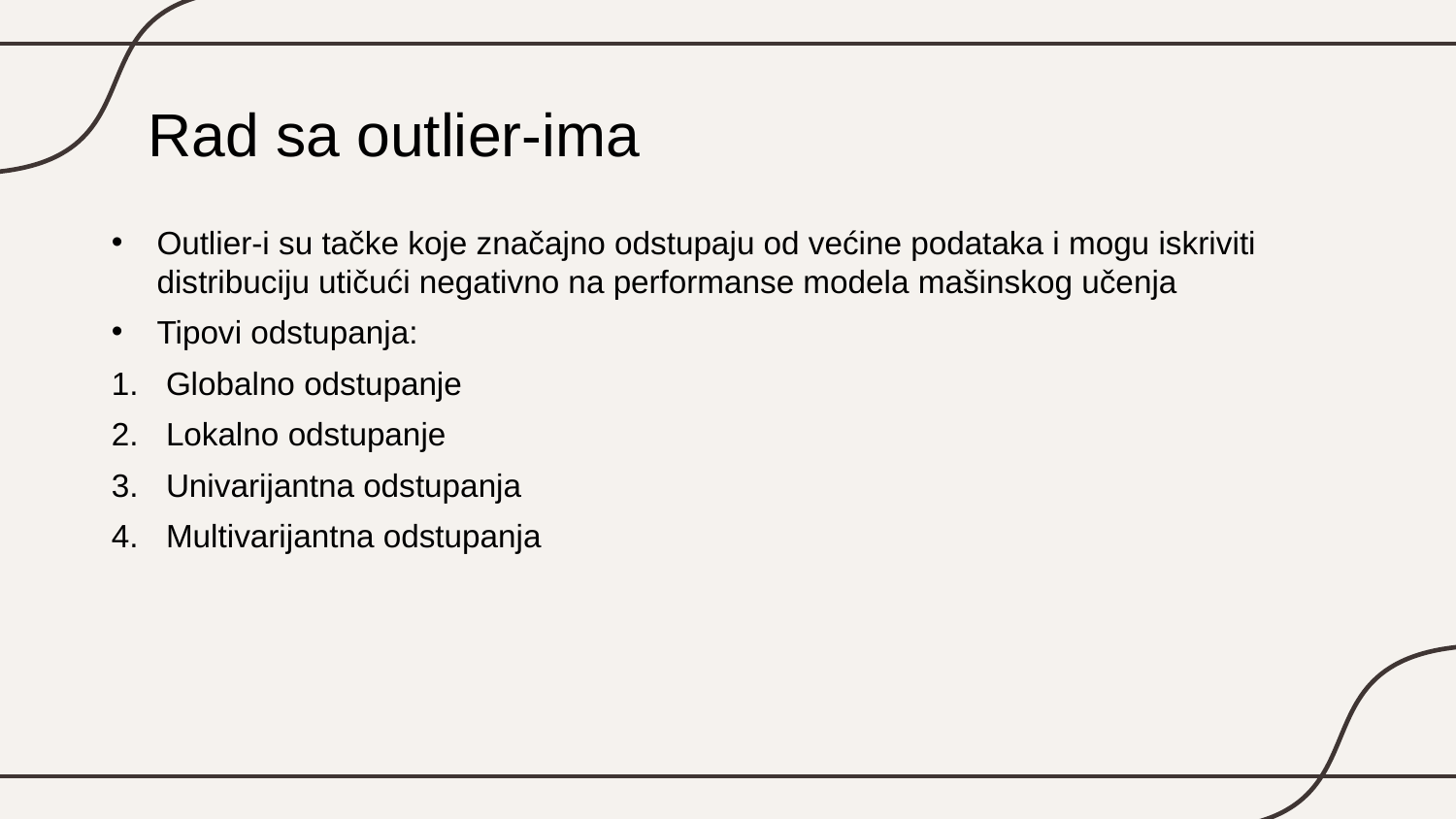

# Rad sa outlier-ima
Outlier-i su tačke koje značajno odstupaju od većine podataka i mogu iskriviti distribuciju utičući negativno na performanse modela mašinskog učenja
Tipovi odstupanja:
Globalno odstupanje
Lokalno odstupanje
Univarijantna odstupanja
Multivarijantna odstupanja